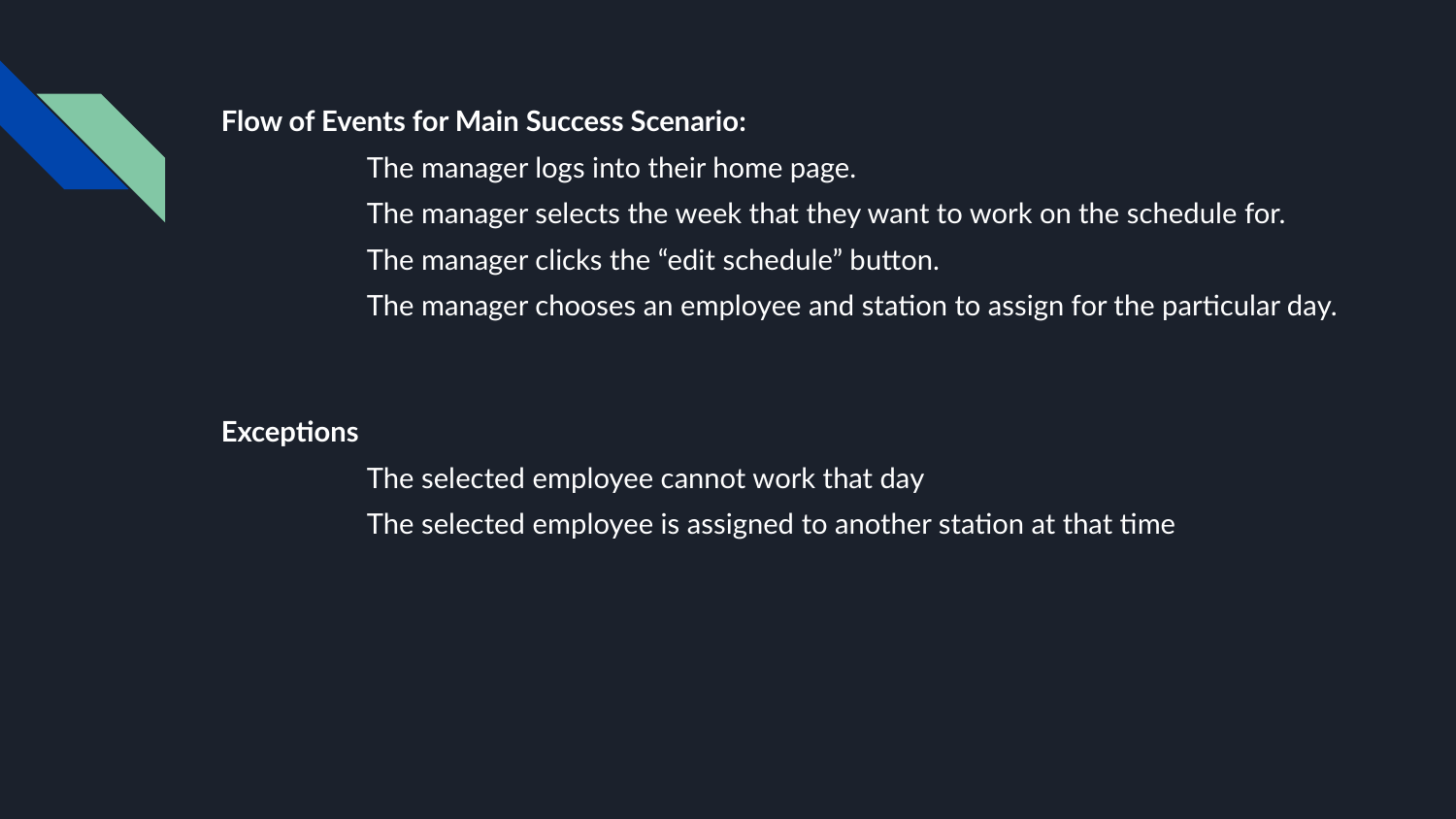

Flow of Events for Main Success Scenario:
	The manager logs into their home page.
	The manager selects the week that they want to work on the schedule for.
	The manager clicks the “edit schedule” button.
	The manager chooses an employee and station to assign for the particular day.

Exceptions
	The selected employee cannot work that day
	The selected employee is assigned to another station at that time